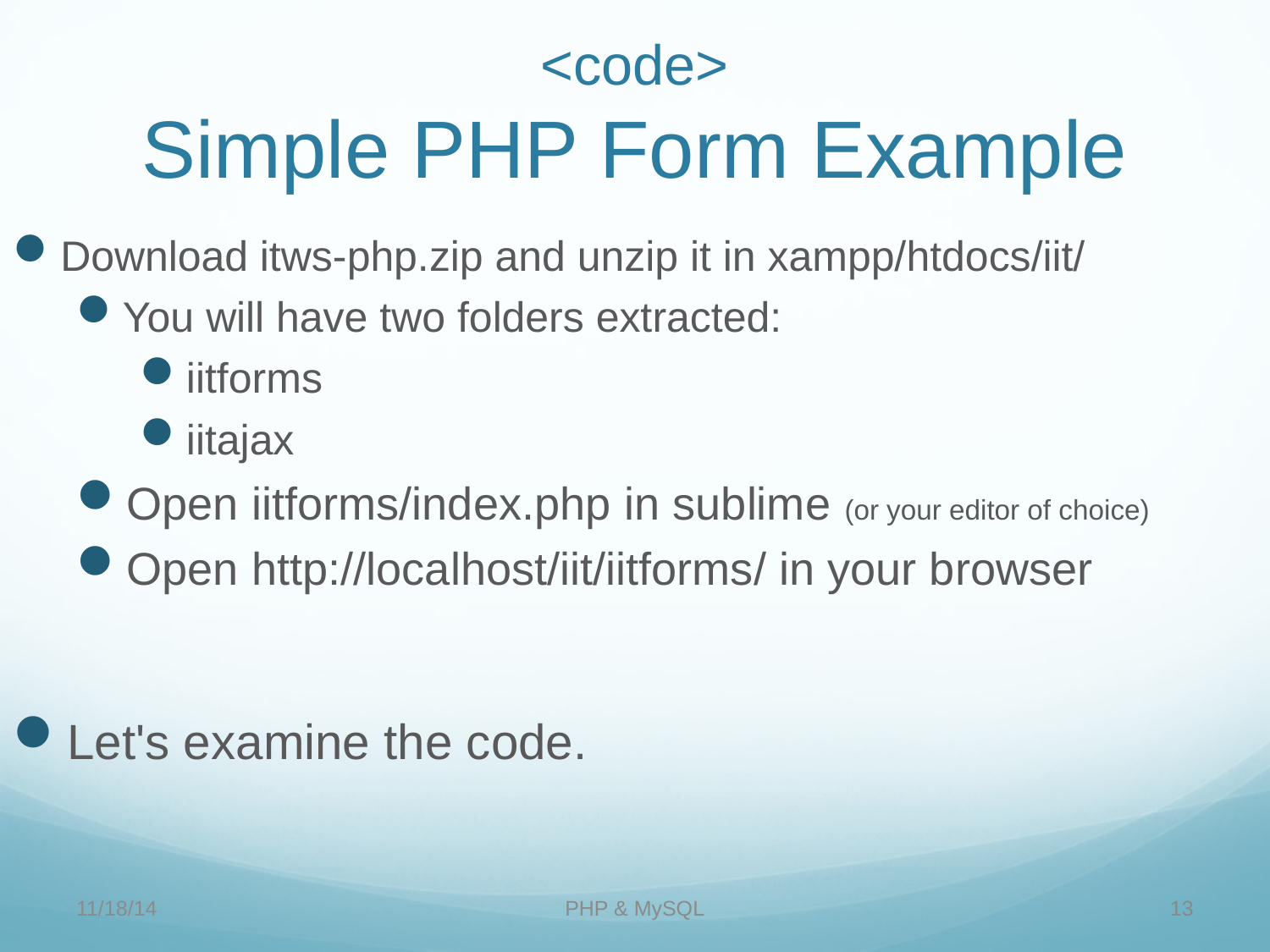

# <code> Simple PHP Form Example
Download itws-php.zip and unzip it in xampp/htdocs/iit/
You will have two folders extracted:
iitforms
iitajax
Open iitforms/index.php in sublime (or your editor of choice)
Open http://localhost/iit/iitforms/ in your browser

Let's examine the code.

11/18/14
PHP & MySQL
13